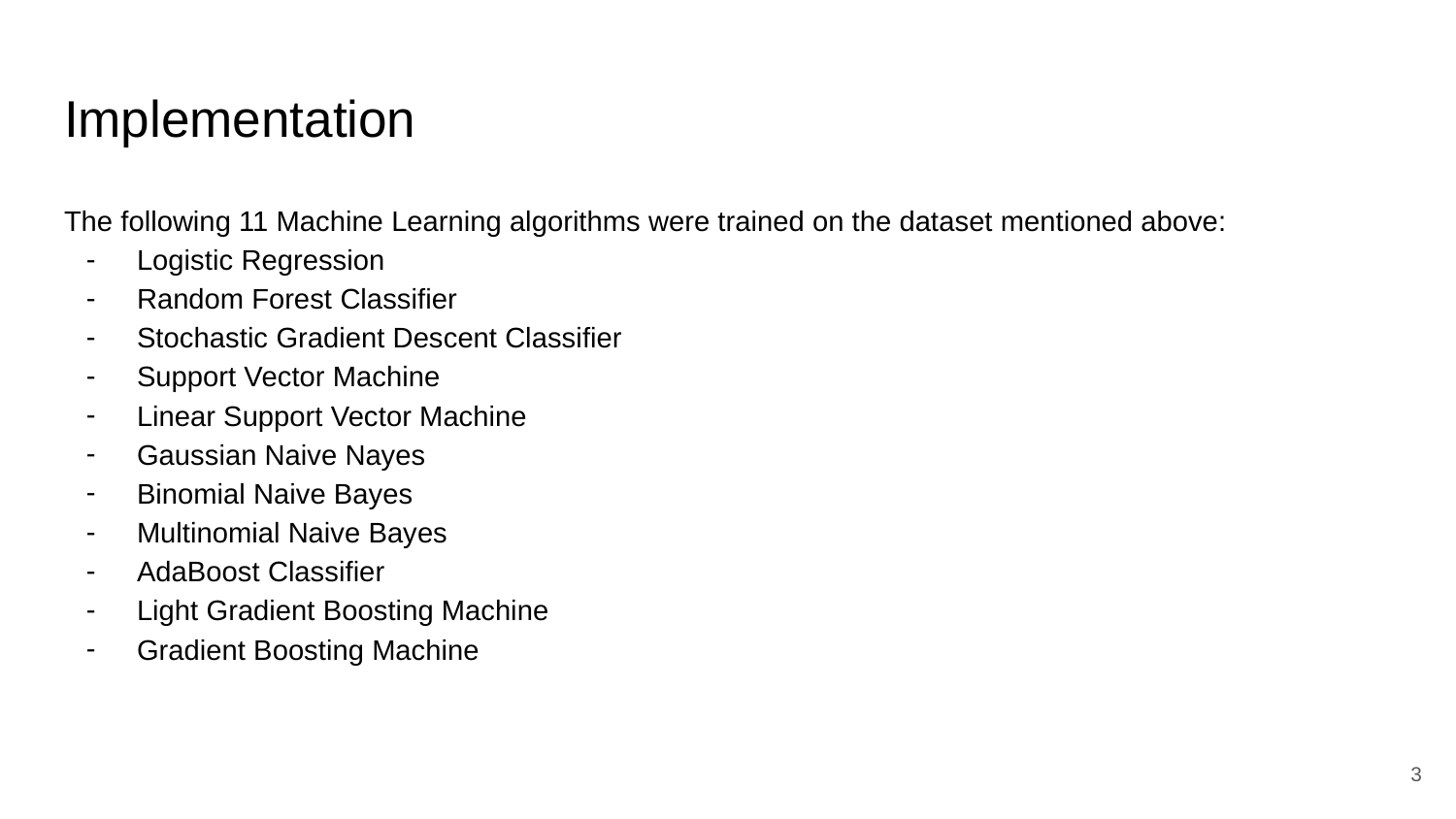

# Implementation
The following 11 Machine Learning algorithms were trained on the dataset mentioned above:
Logistic Regression
Random Forest Classifier
Stochastic Gradient Descent Classifier
Support Vector Machine
Linear Support Vector Machine
Gaussian Naive Nayes
Binomial Naive Bayes
Multinomial Naive Bayes
AdaBoost Classifier
Light Gradient Boosting Machine
Gradient Boosting Machine

3